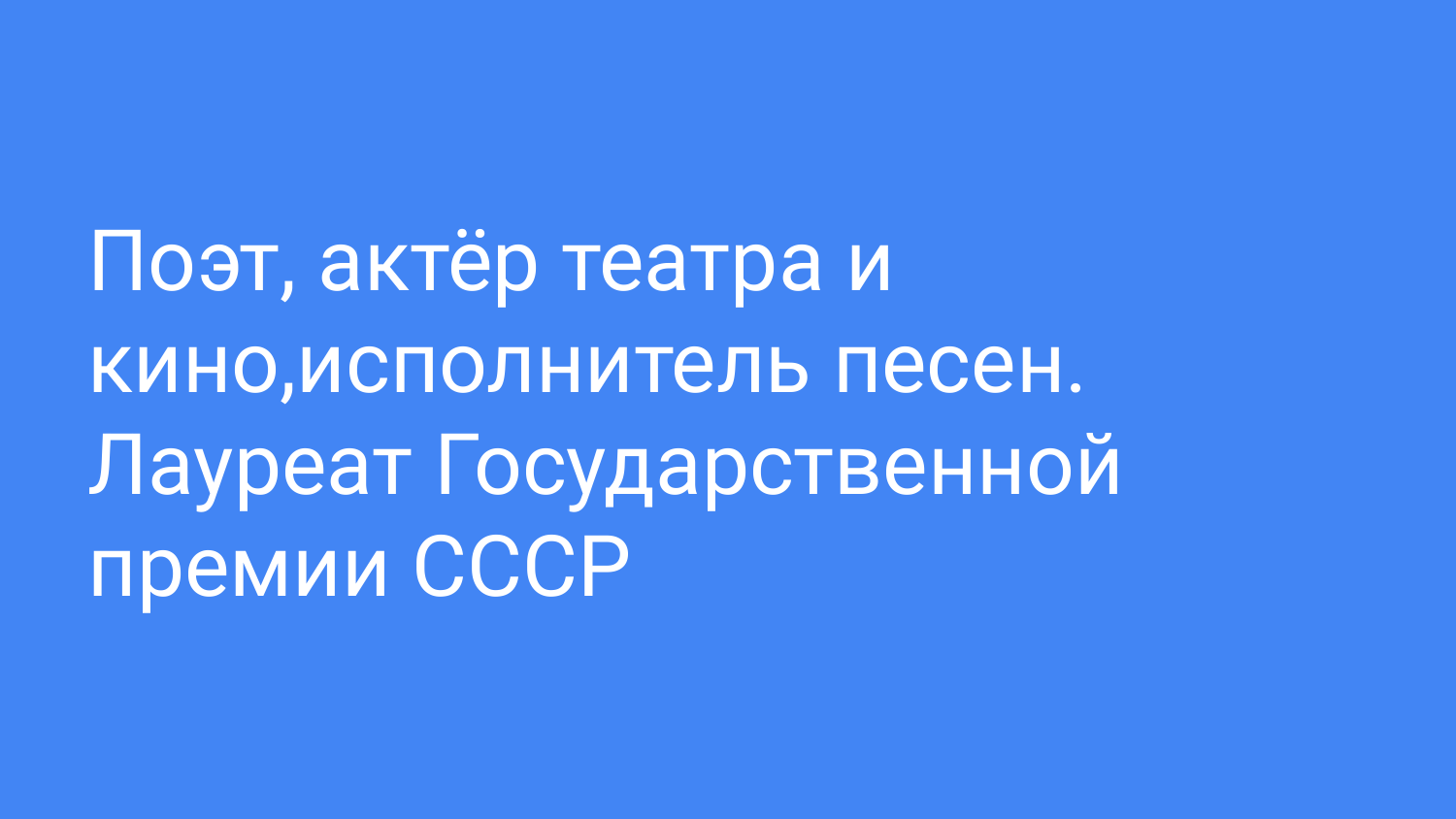

# Поэт, актёр театра и кино,исполнитель песен. Лауреат Государственной премии СССР